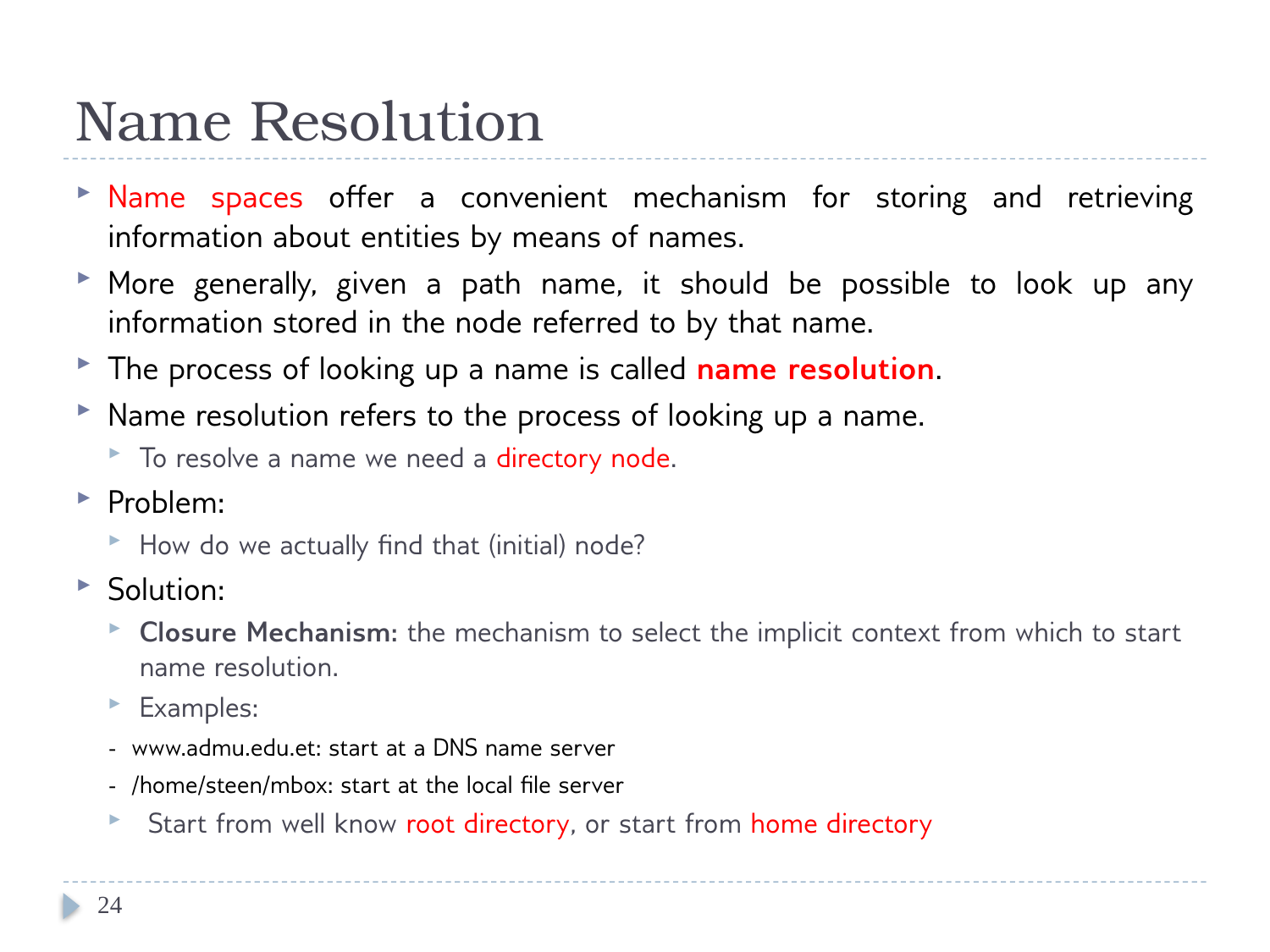

# Name Resolution
Name spaces offer a convenient mechanism for storing and retrieving information about entities by means of names.
More generally, given a path name, it should be possible to look up any information stored in the node referred to by that name.
The process of looking up a name is called name resolution.
Name resolution refers to the process of looking up a name.
To resolve a name we need a directory node.
Problem:
How do we actually find that (initial) node?
Solution:
Closure Mechanism: the mechanism to select the implicit context from which to start name resolution.
Examples:
		-  www.admu.edu.et: start at a DNS name server
		-  /home/steen/mbox: start at the local file server
 Start from well know root directory, or start from home directory
24